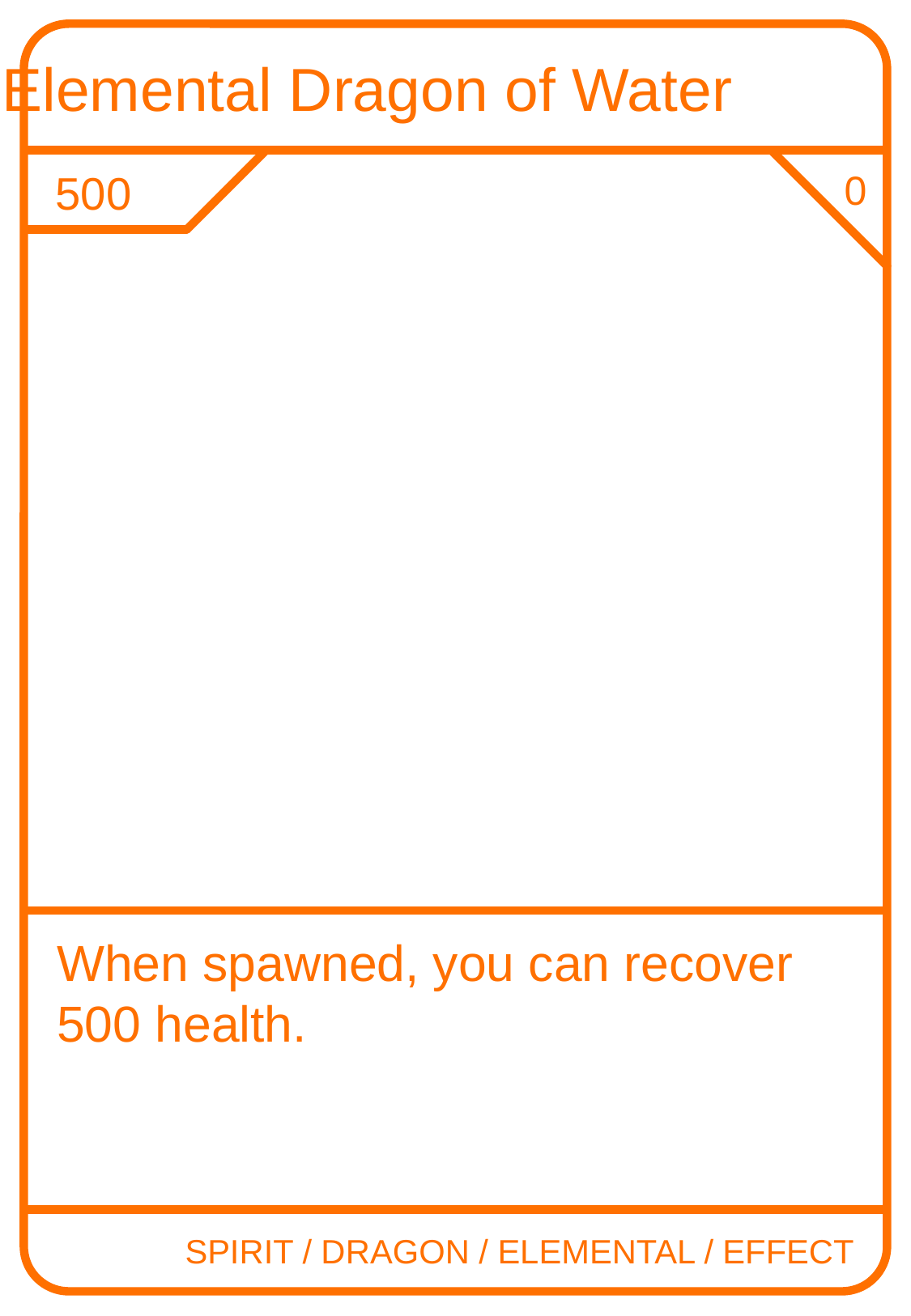

Elemental Dragon of Water
500
0
When spawned, you can recover 500 health.
SPIRIT / DRAGON / ELEMENTAL / EFFECT